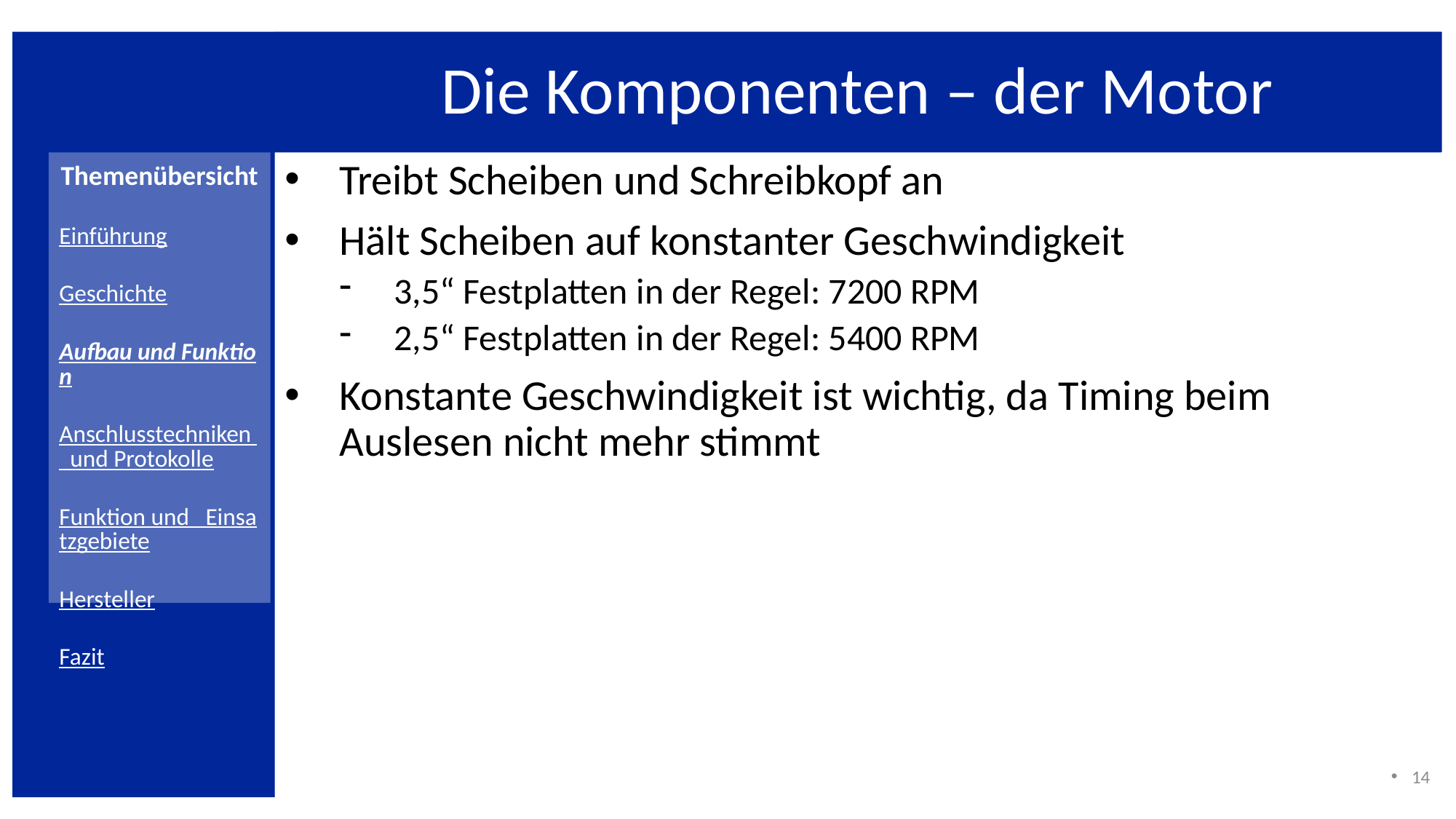

# Die Komponenten – der Motor
Treibt Scheiben und Schreibkopf an
Hält Scheiben auf konstanter Geschwindigkeit
3,5“ Festplatten in der Regel: 7200 RPM
2,5“ Festplatten in der Regel: 5400 RPM
Konstante Geschwindigkeit ist wichtig, da Timing beim Auslesen nicht mehr stimmt
14